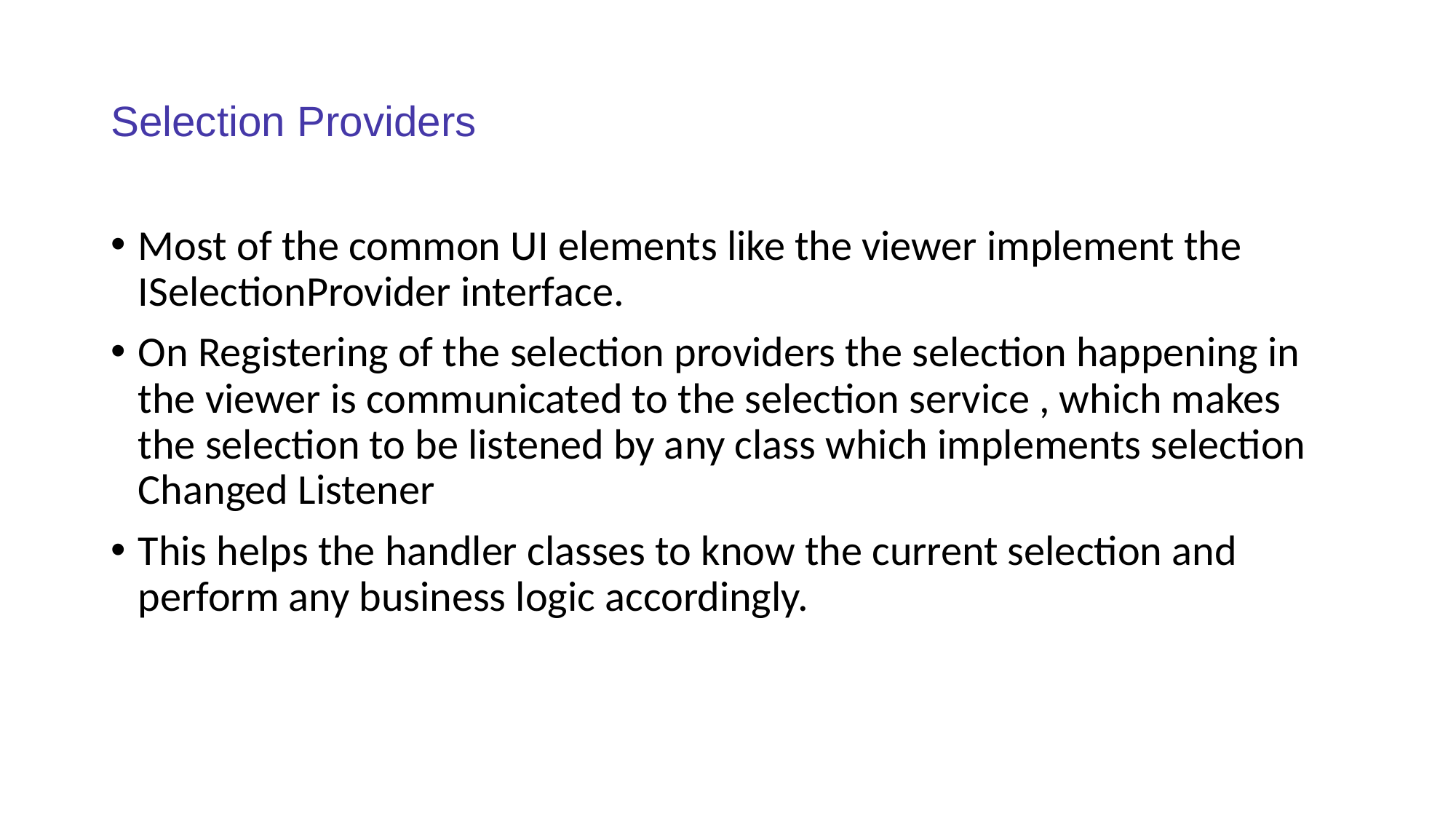

# Selection Providers
Most of the common UI elements like the viewer implement the ISelectionProvider interface.
On Registering of the selection providers the selection happening in the viewer is communicated to the selection service , which makes the selection to be listened by any class which implements selection Changed Listener
This helps the handler classes to know the current selection and perform any business logic accordingly.